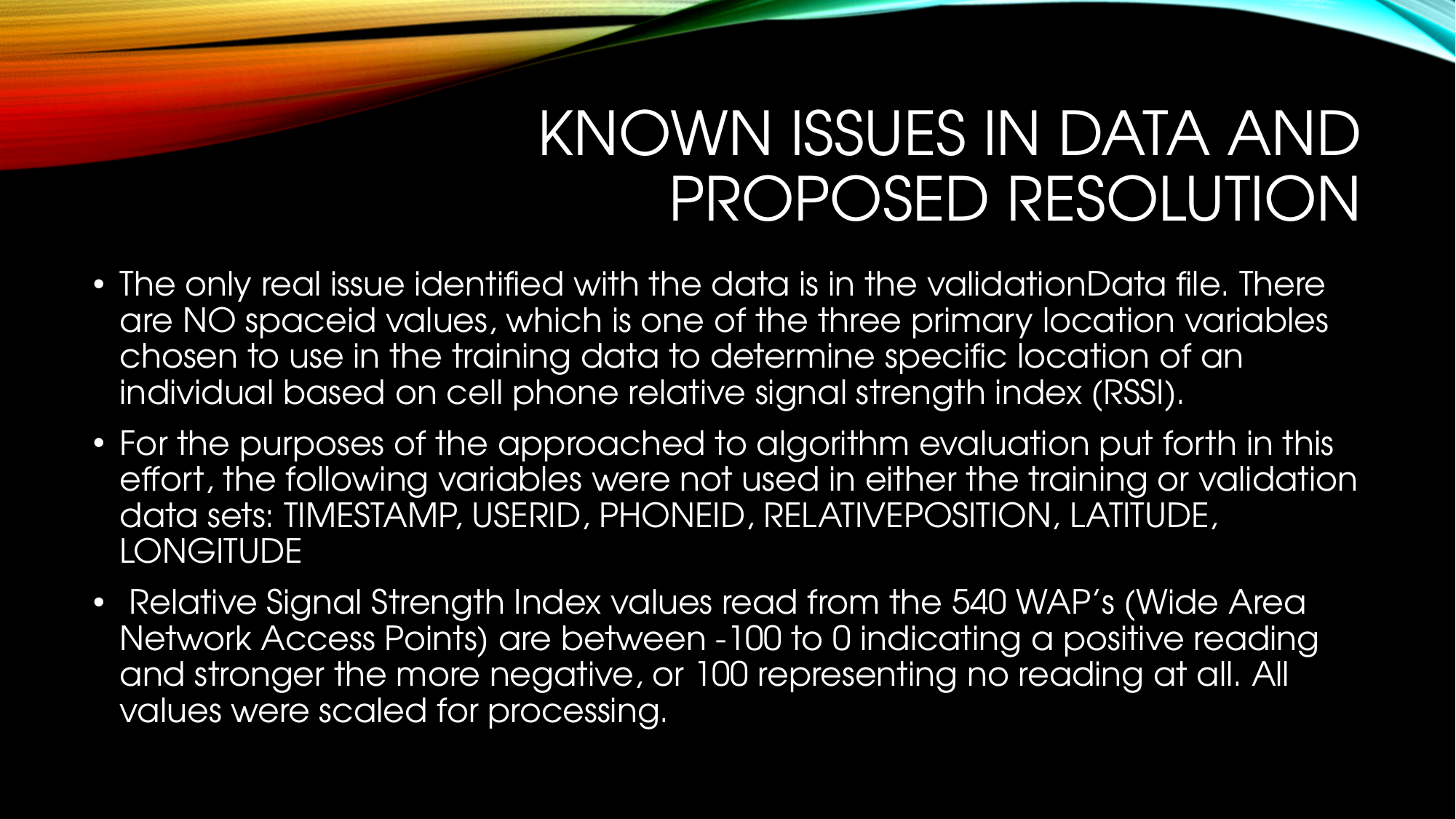

Known issues in data and proposed resolution
The only real issue identified with the data is in the validationData file. There are NO spaceid values, which is one of the three primary location variables chosen to use in the training data to determine specific location of an individual based on cell phone relative signal strength index (RSSI).
For the purposes of the approached to algorithm evaluation put forth in this effort, the following variables were not used in either the training or validation data sets: TIMESTAMP, USERID, PHONEID, RELATIVEPOSITION, LATITUDE, LONGITUDE
 Relative Signal Strength Index values read from the 540 WAP’s (Wide Area Network Access Points) are between -100 to 0 indicating a positive reading and stronger the more negative, or 100 representing no reading at all. All values were scaled for processing.